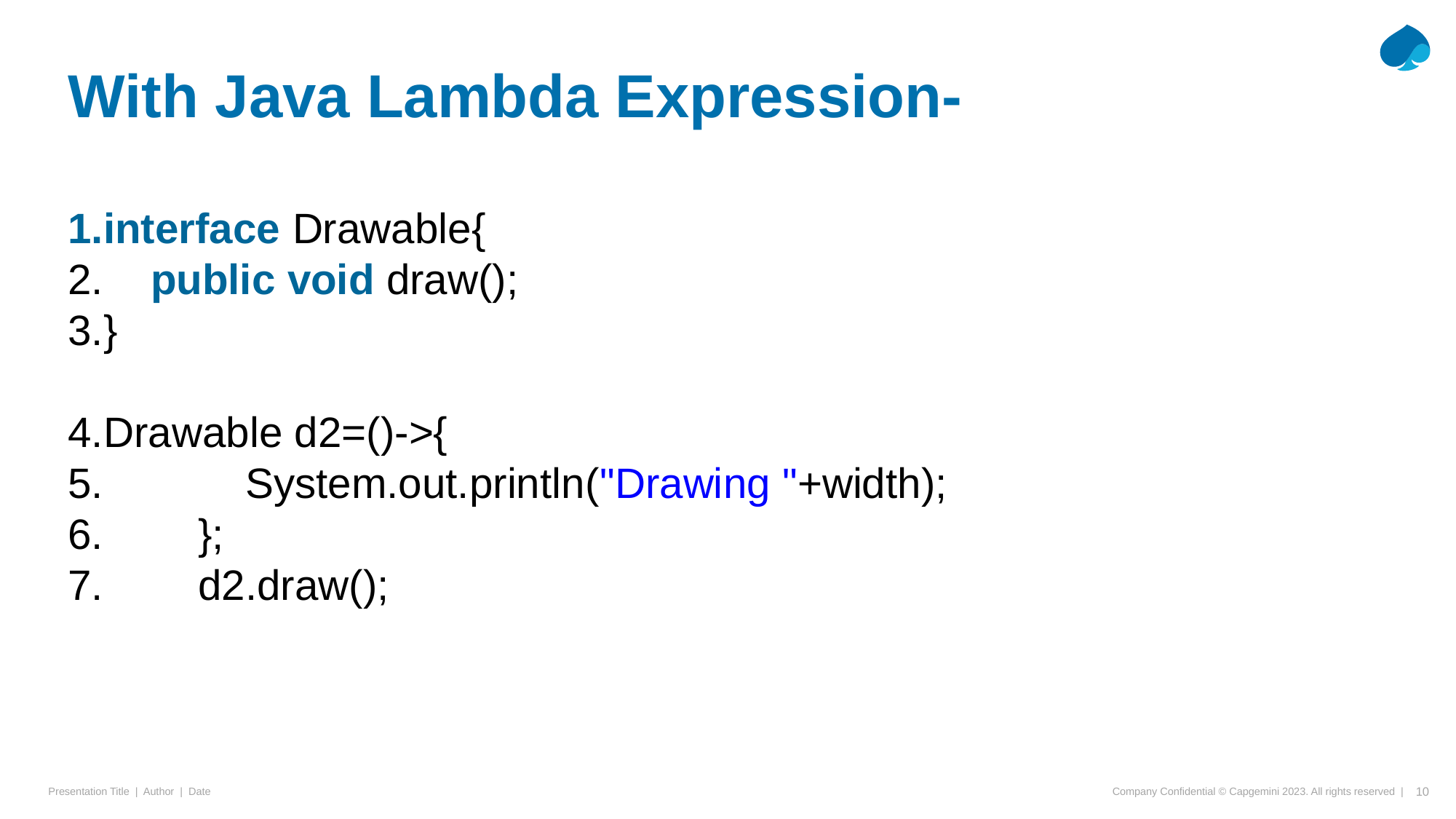

With Java Lambda Expression-
interface Drawable{
    public void draw();
}

Drawable d2=()->{
            System.out.println("Drawing "+width);
        };
        d2.draw();